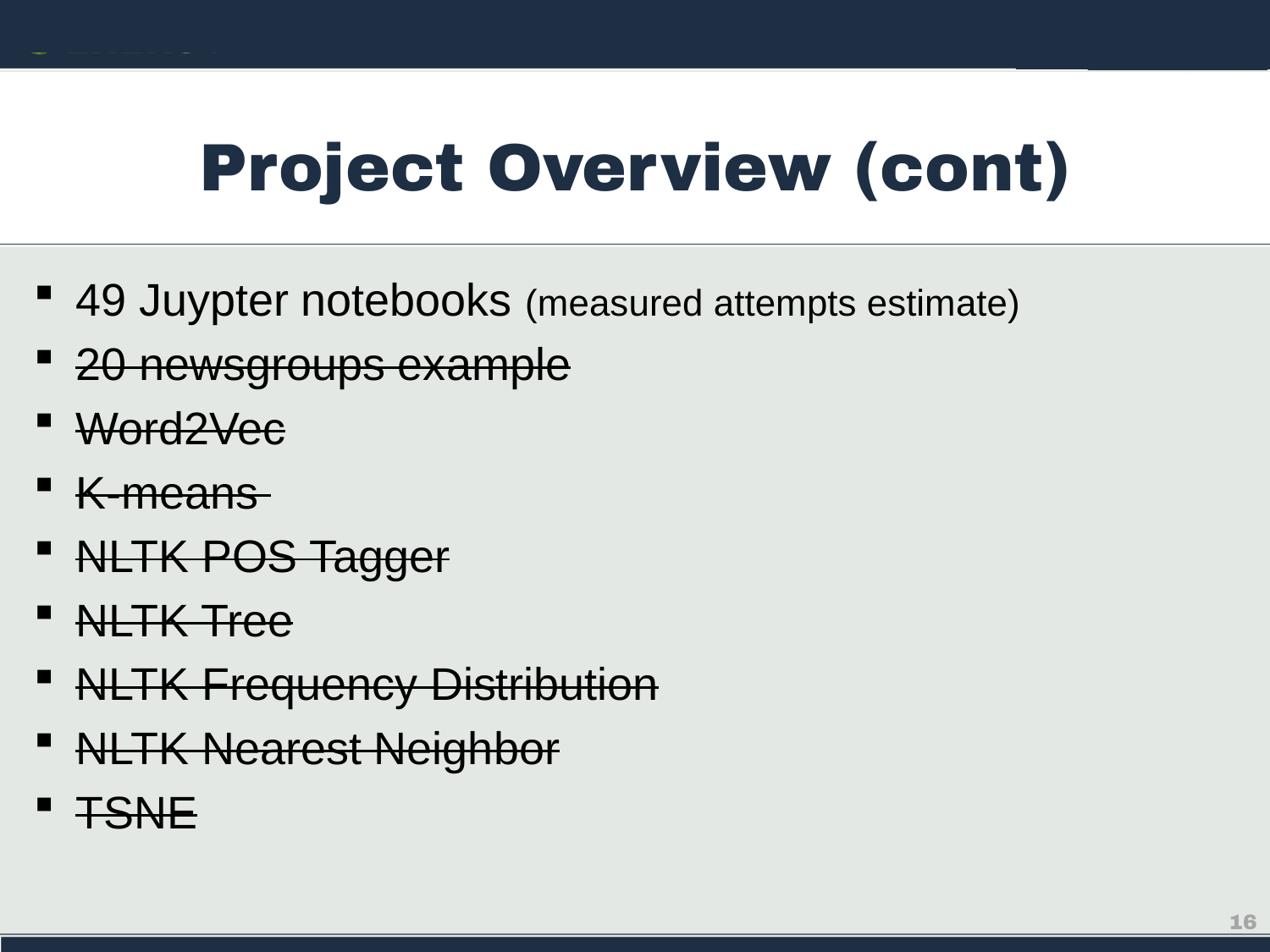

# Project Overview (cont)
49 Juypter notebooks (measured attempts estimate)
20 newsgroups example
Word2Vec
K-means
NLTK POS Tagger
NLTK Tree
NLTK Frequency Distribution
NLTK Nearest Neighbor
TSNE

16